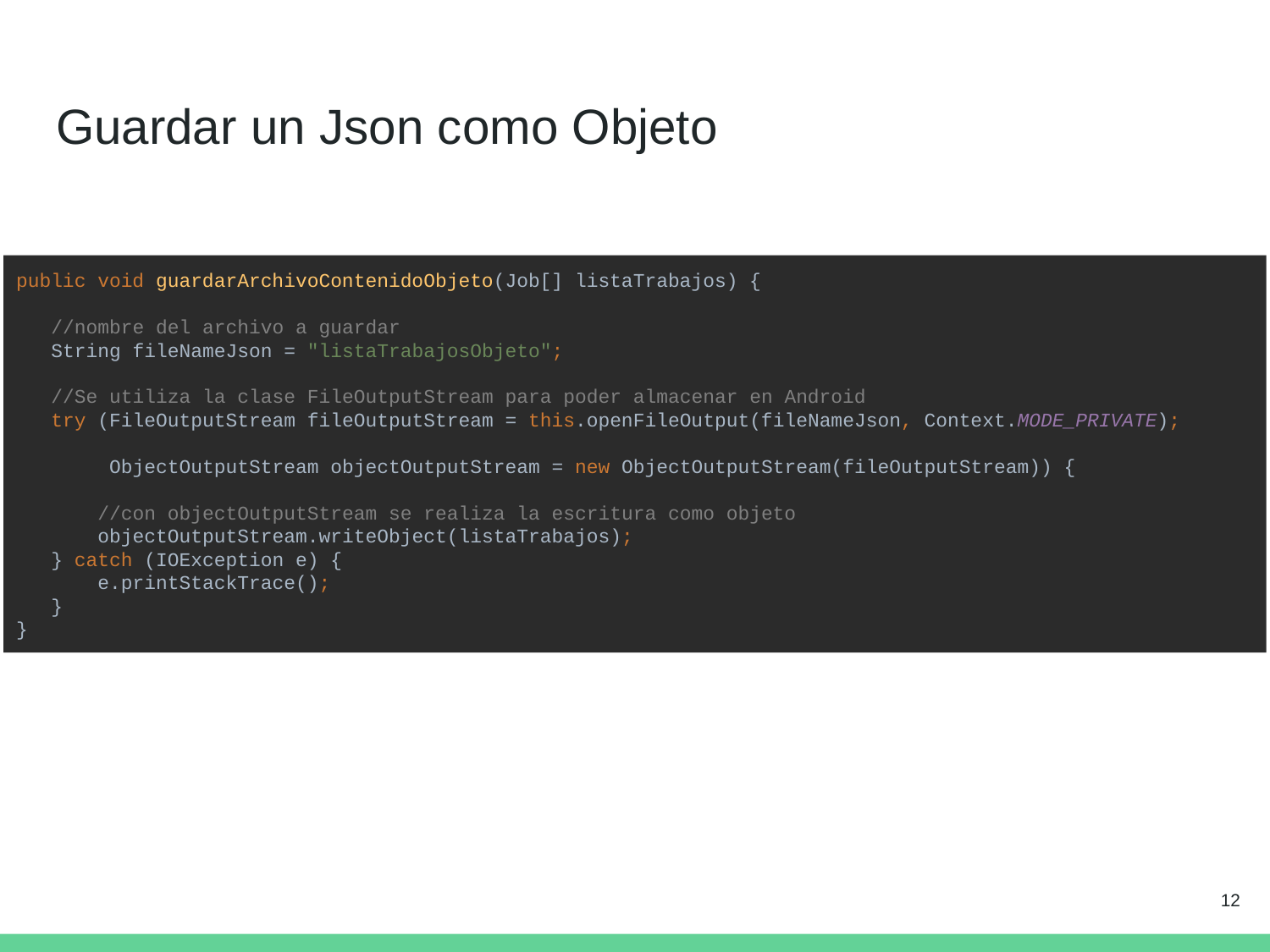

# Guardar un Json como Objeto
public void guardarArchivoContenidoObjeto(Job[] listaTrabajos) {

   //nombre del archivo a guardar
   String fileNameJson = "listaTrabajosObjeto";

   //Se utiliza la clase FileOutputStream para poder almacenar en Android
   try (FileOutputStream fileOutputStream = this.openFileOutput(fileNameJson, Context.MODE_PRIVATE);

        ObjectOutputStream objectOutputStream = new ObjectOutputStream(fileOutputStream)) {

       //con objectOutputStream se realiza la escritura como objeto
       objectOutputStream.writeObject(listaTrabajos);
   } catch (IOException e) {
       e.printStackTrace();
   }
}
12